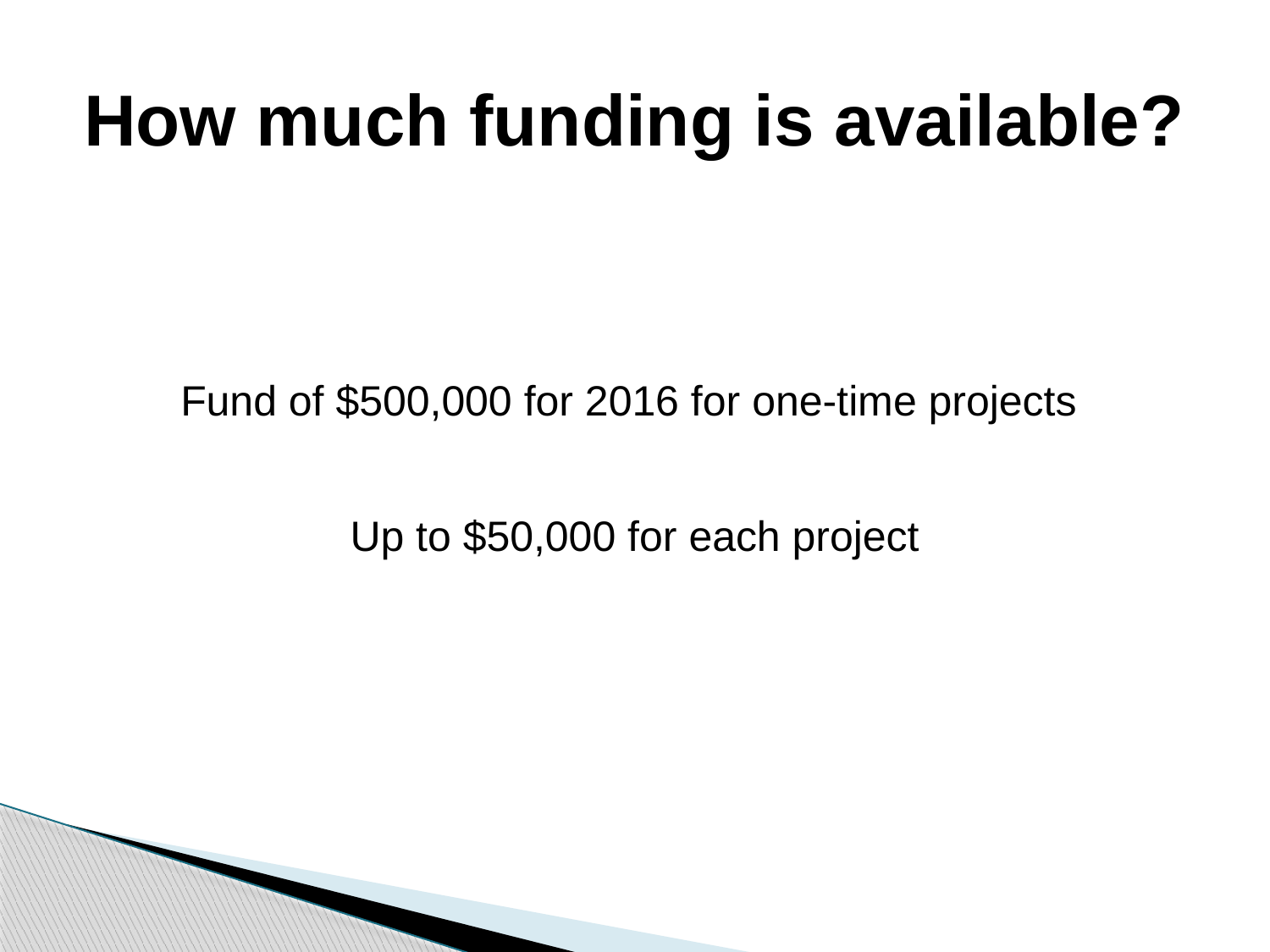

# How much funding is available?

Fund of $500,000 for 2016 for one-time projects

Up to $50,000 for each project